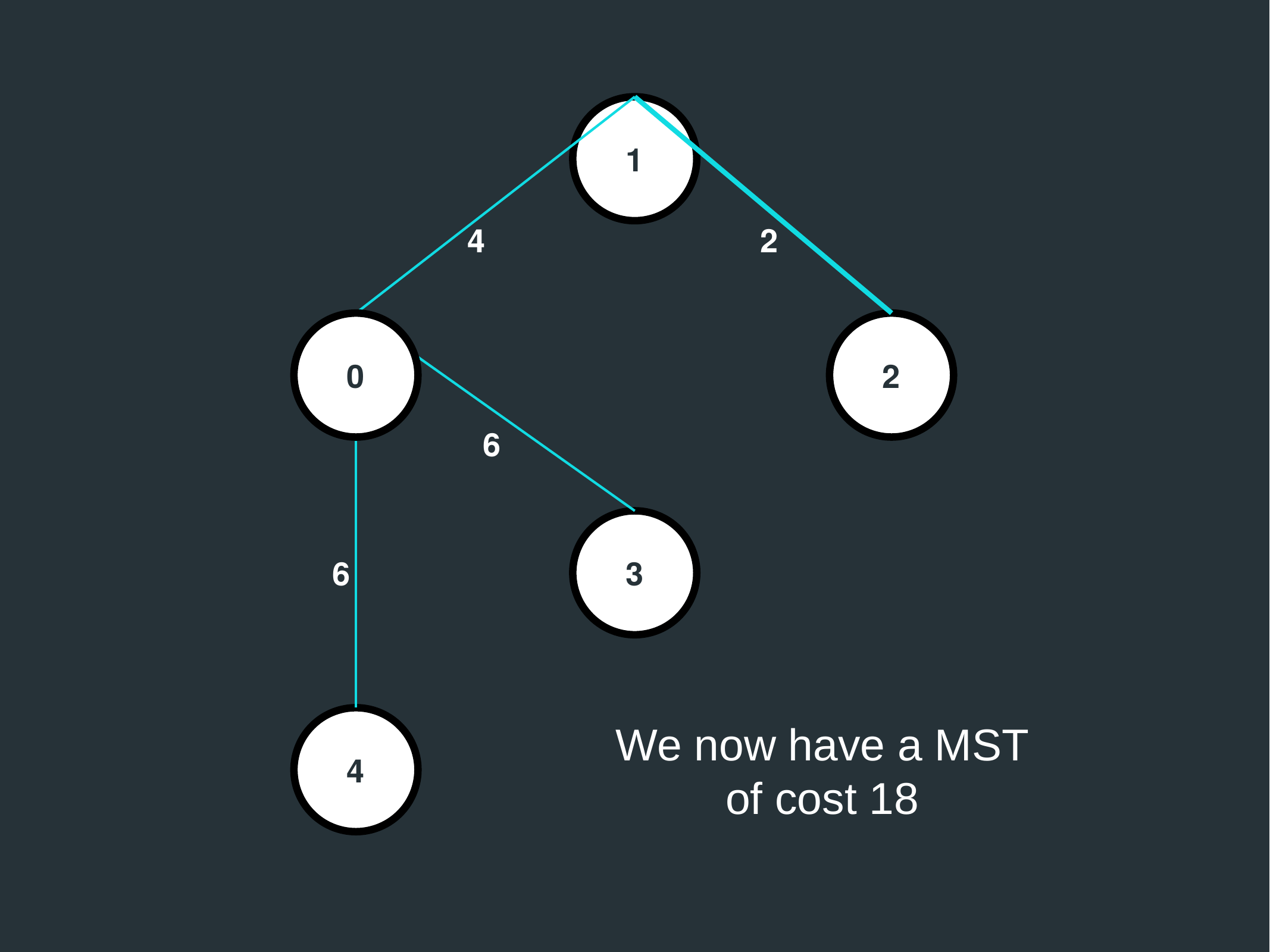

1
4
2
0

2
6

6
3

We now have a MST of cost 18
4